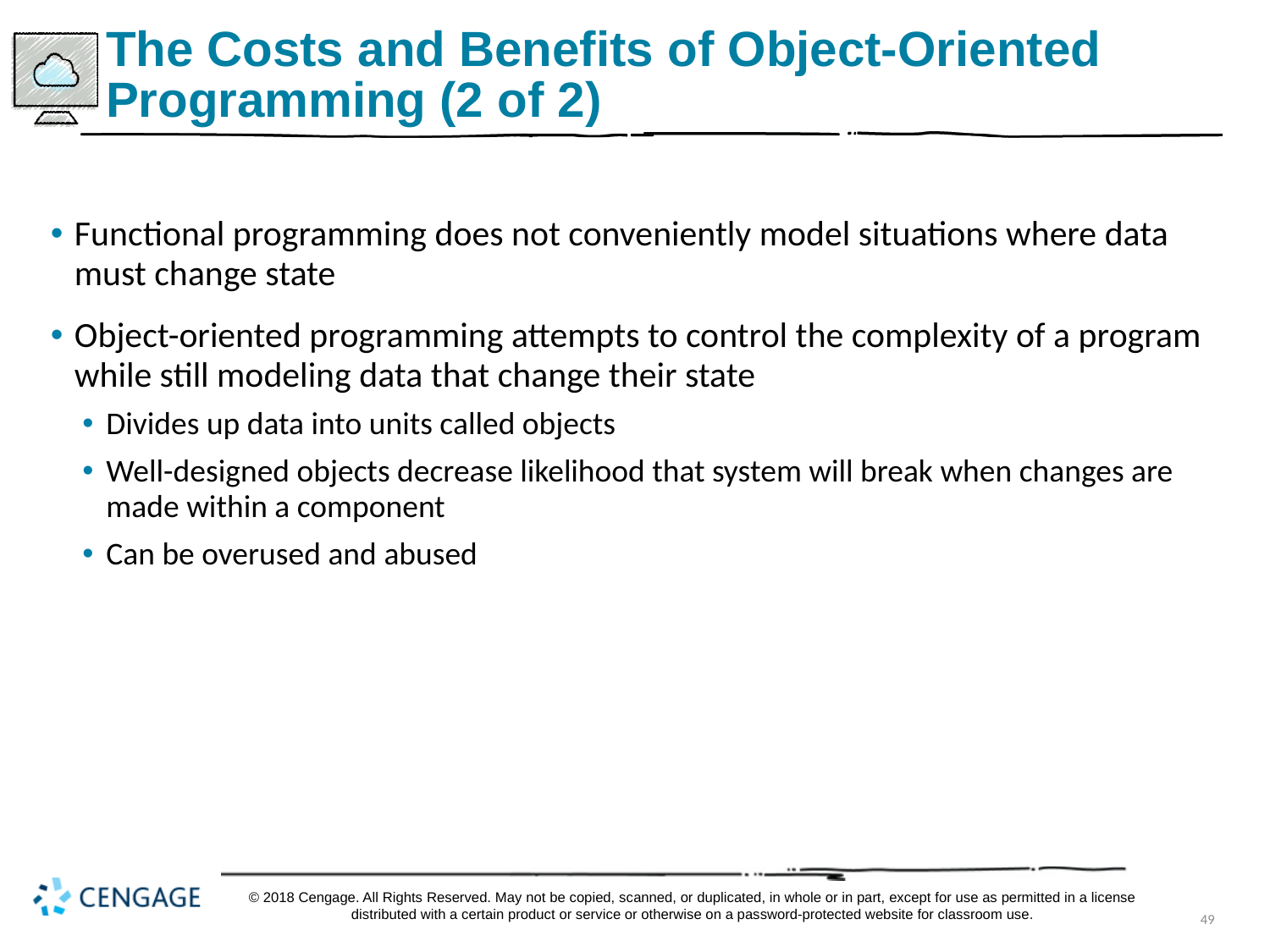

# The Costs and Benefits of Object-Oriented Programming (2 of 2)
Functional programming does not conveniently model situations where data must change state
Object-oriented programming attempts to control the complexity of a program while still modeling data that change their state
Divides up data into units called objects
Well-designed objects decrease likelihood that system will break when changes are made within a component
Can be overused and abused
© 2018 Cengage. All Rights Reserved. May not be copied, scanned, or duplicated, in whole or in part, except for use as permitted in a license distributed with a certain product or service or otherwise on a password-protected website for classroom use.